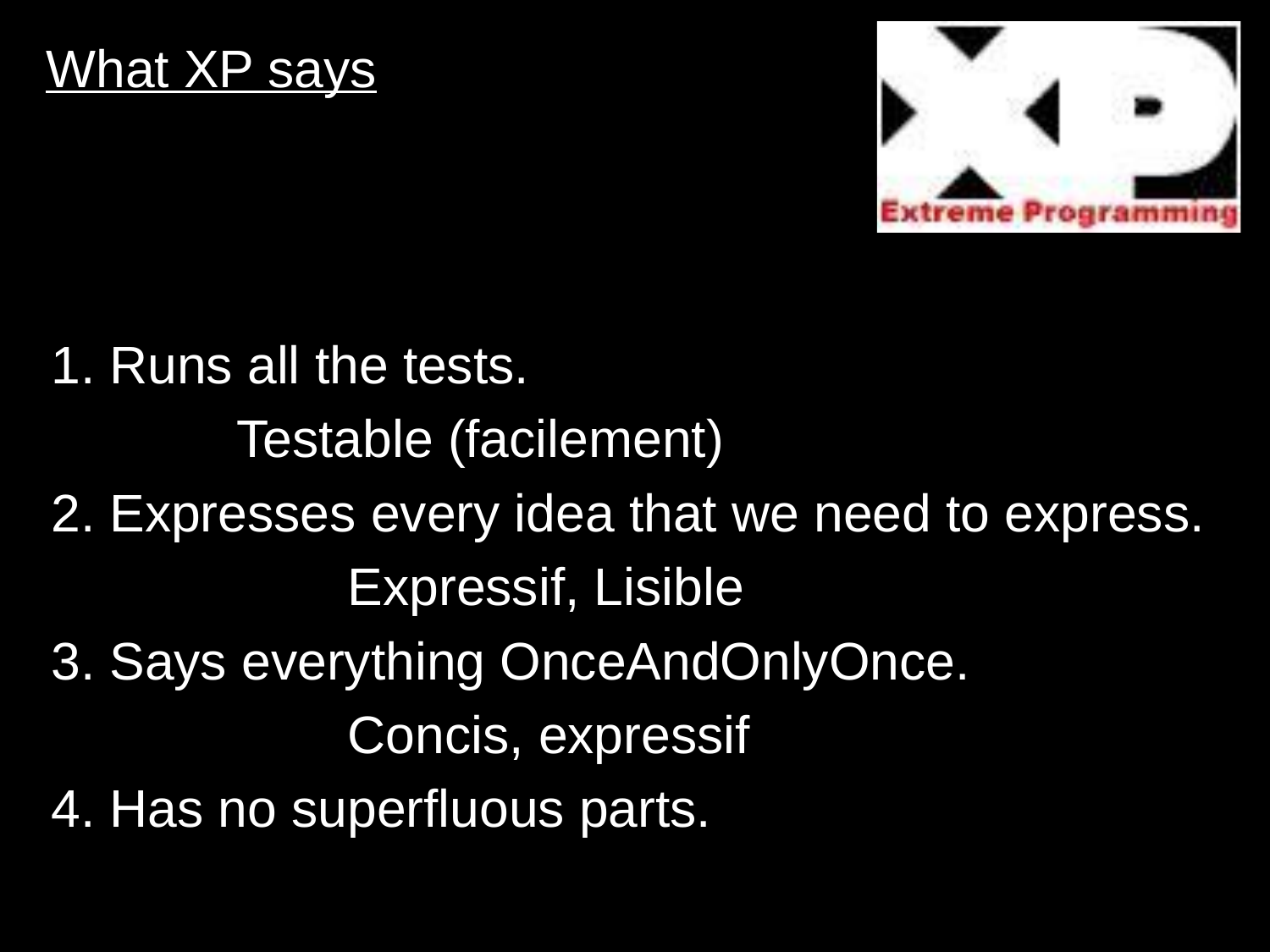

What XP says

Runs all the tests.
Testable (facilement)
Expresses every idea that we need to express.
			Expressif, Lisible
Says everything OnceAndOnlyOnce.
			Concis, expressif
Has no superfluous parts.